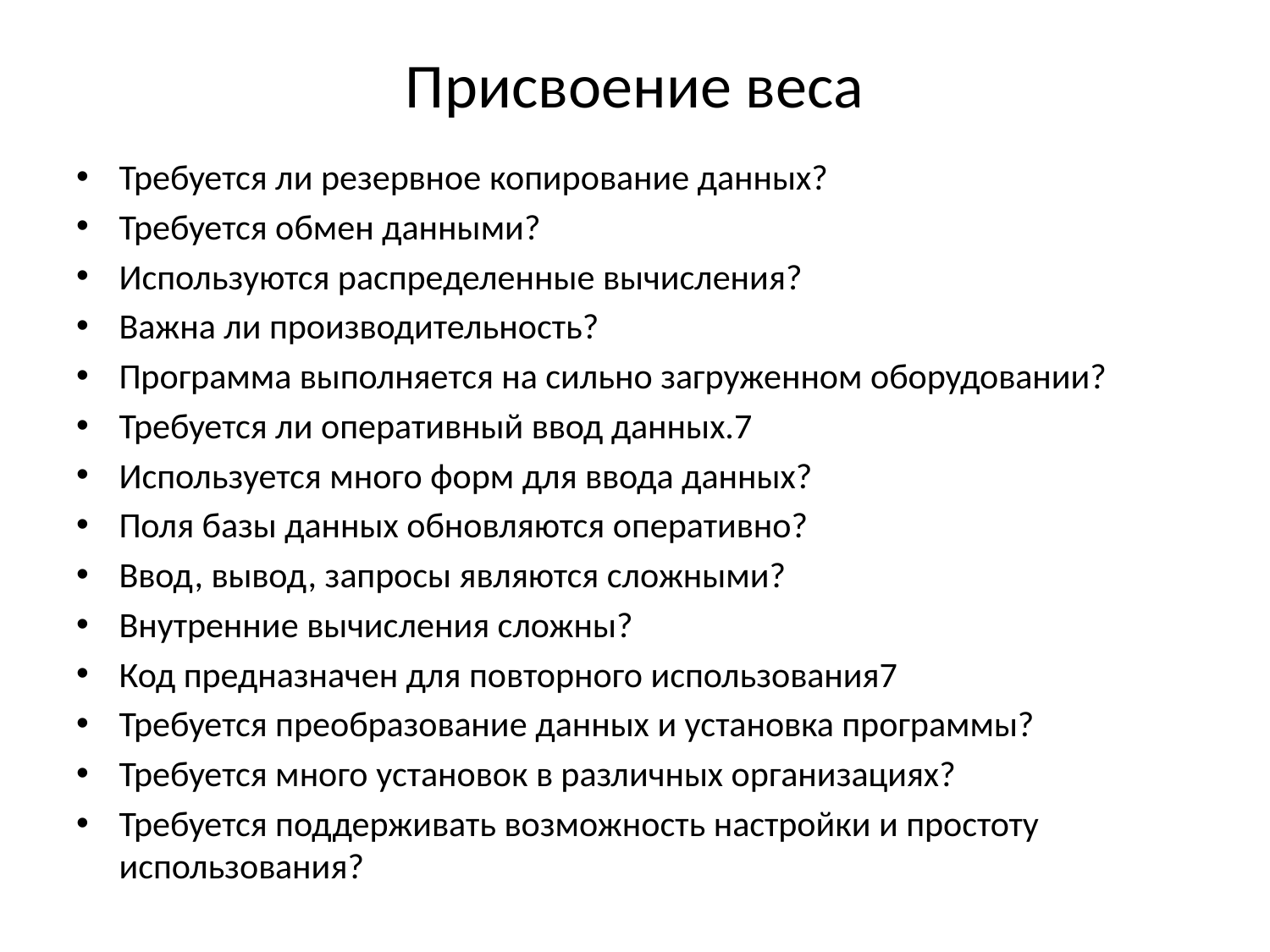

# Присвоение веса
Требуется ли резервное копирование данных?
Требуется обмен данными?
Используются распределенные вычисления?
Важна ли производительность?
Программа выполняется на сильно загруженном оборудовании?
Требуется ли оперативный ввод данных.7
Используется много форм для ввода данных?
Поля базы данных обновляются оперативно?
Ввод, вывод, запросы являются сложными?
Внутренние вычисления сложны?
Код предназначен для повторного использования7
Требуется преобразование данных и установка программы?
Требуется много установок в различных организациях?
Требуется поддерживать возможность настройки и простоту использования?